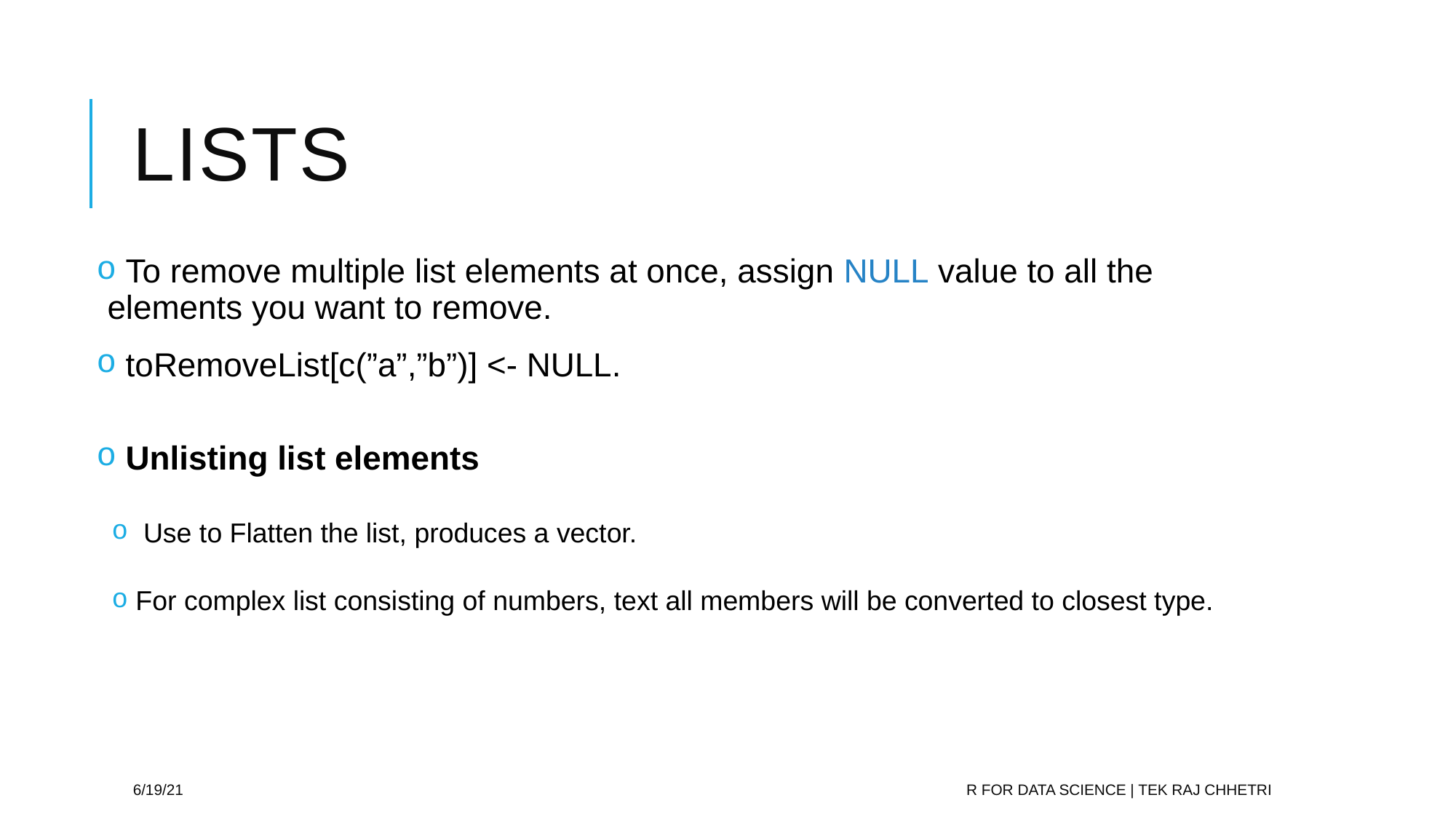

# Lists
 To remove multiple list elements at once, assign NULL value to all the elements you want to remove.
 toRemoveList[c(”a”,”b”)] <- NULL.
 Unlisting list elements
  Use to Flatten the list, produces a vector.
 For complex list consisting of numbers, text all members will be converted to closest type.

6/19/21
R for Data Science | Tek Raj Chhetri